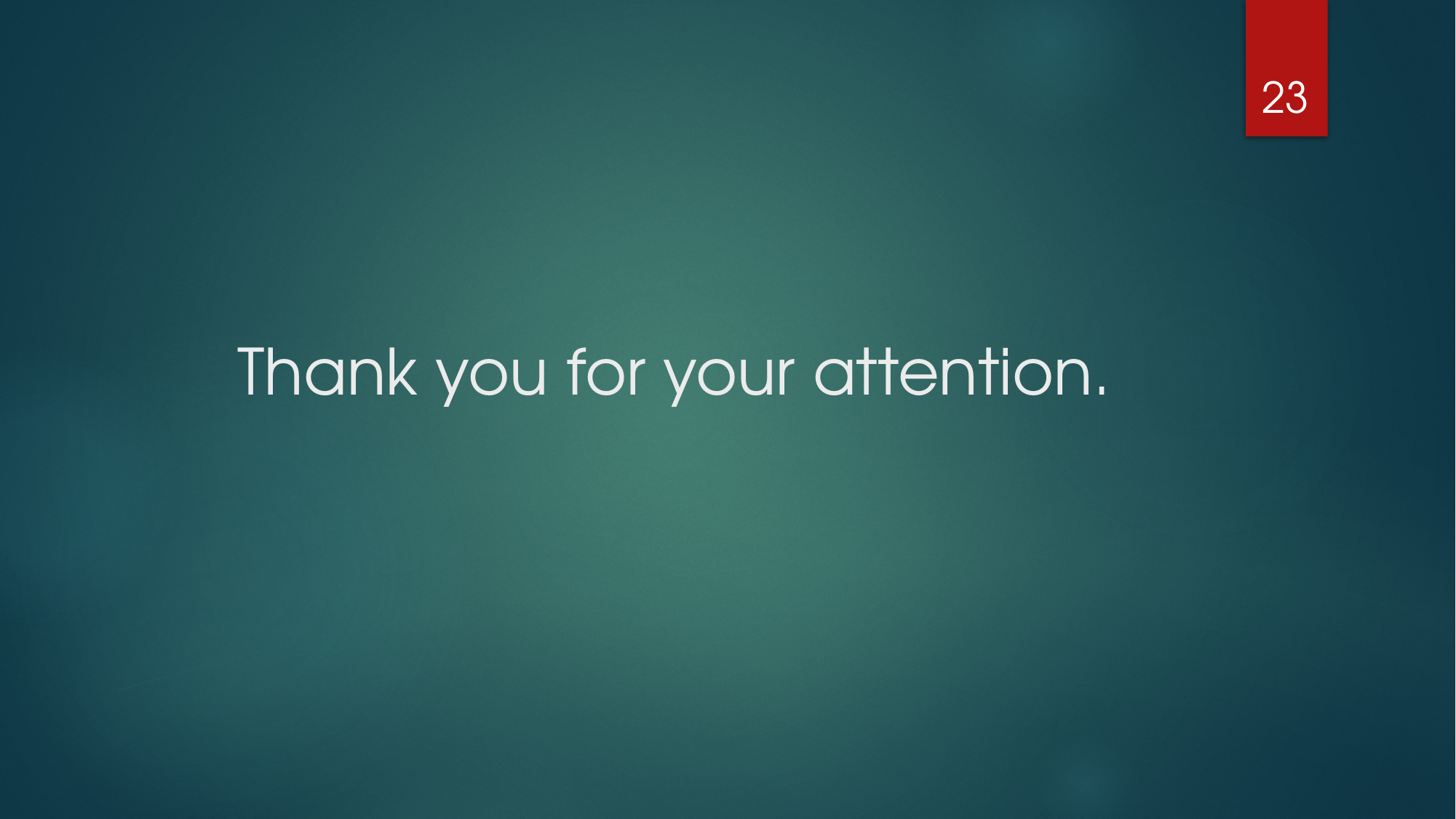

23
# Thank you for your attention.